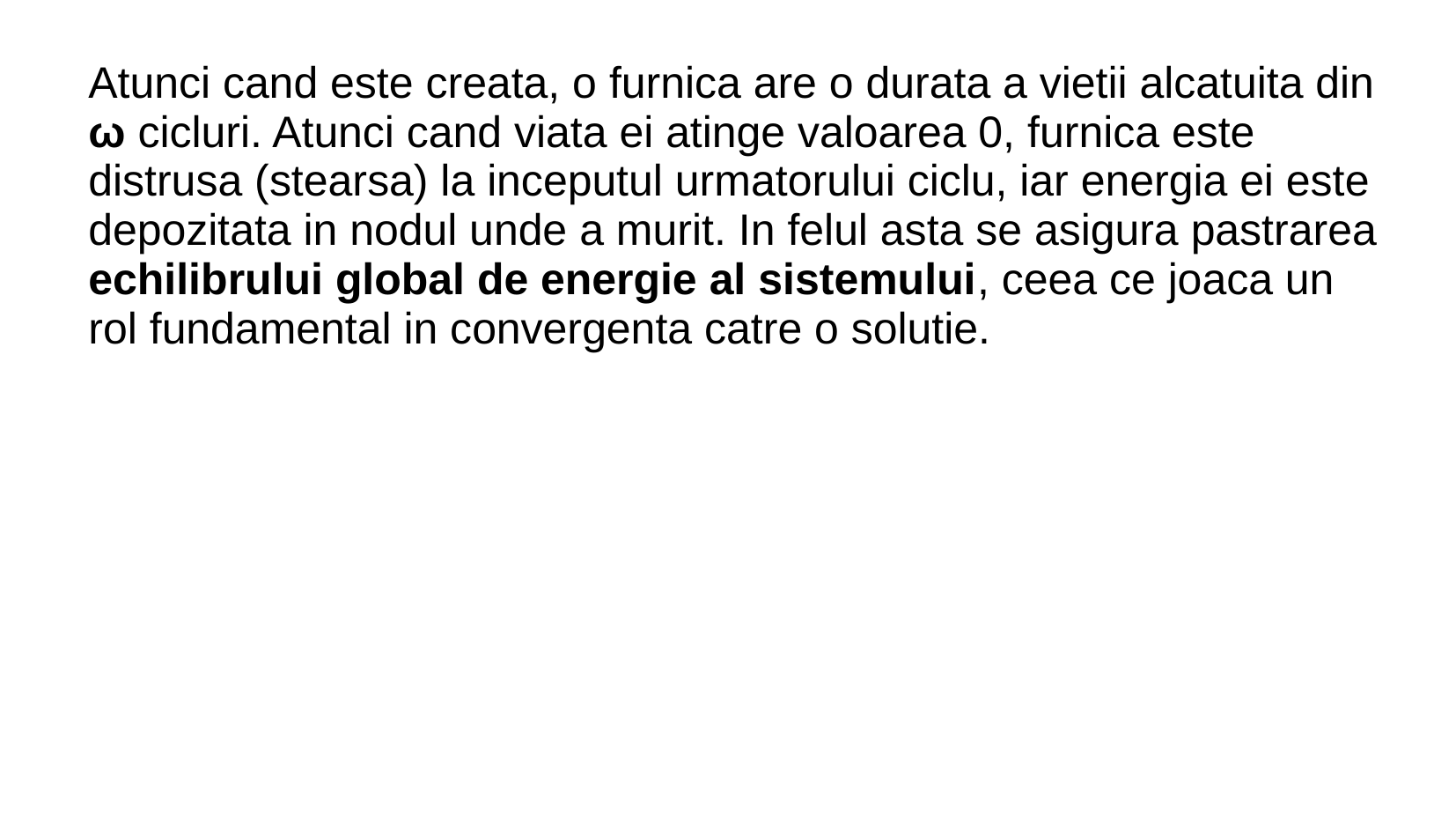

Atunci cand este creata, o furnica are o durata a vietii alcatuita din ω cicluri. Atunci cand viata ei atinge valoarea 0, furnica este distrusa (stearsa) la inceputul urmatorului ciclu, iar energia ei este depozitata in nodul unde a murit. In felul asta se asigura pastrarea echilibrului global de energie al sistemului, ceea ce joaca un rol fundamental in convergenta catre o solutie.